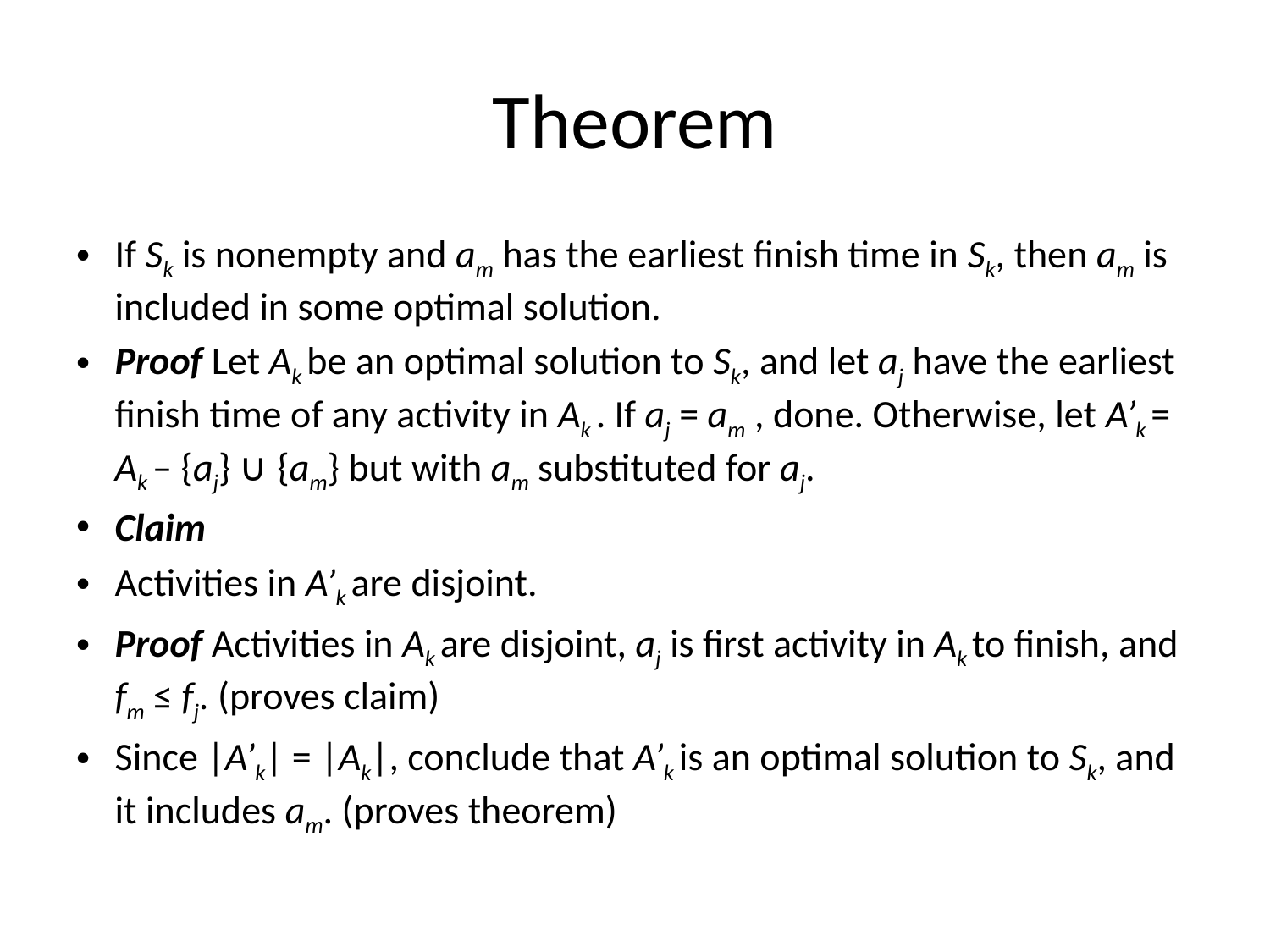

# Theorem
If Sk is nonempty and am has the earliest finish time in Sk, then am is included in some optimal solution.
Proof Let Ak be an optimal solution to Sk, and let aj have the earliest finish time of any activity in Ak . If aj = am , done. Otherwise, let A’k = Ak – {aj} ∪ {am} but with am substituted for aj.
Claim
Activities in A’k are disjoint.
Proof Activities in Ak are disjoint, aj is first activity in Ak to finish, and fm ≤ fj. (proves claim)
Since |A’k| = |Ak|, conclude that A’k is an optimal solution to Sk, and it includes am. (proves theorem)